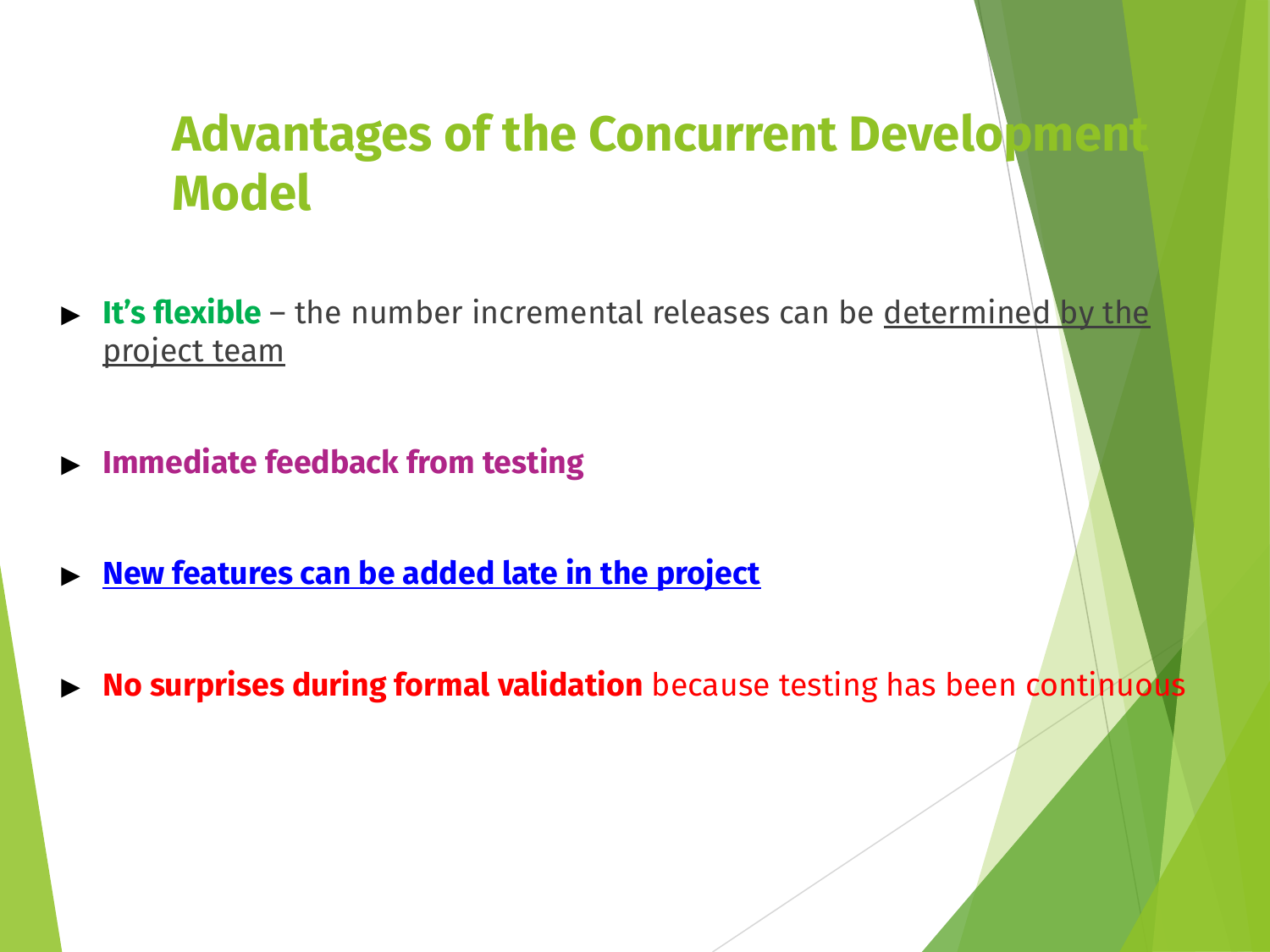

# Advantages of the Concurrent Development Model
It’s flexible – the number incremental releases can be determined by the project team

Immediate feedback from testing

New features can be added late in the project

No surprises during formal validation because testing has been continuous